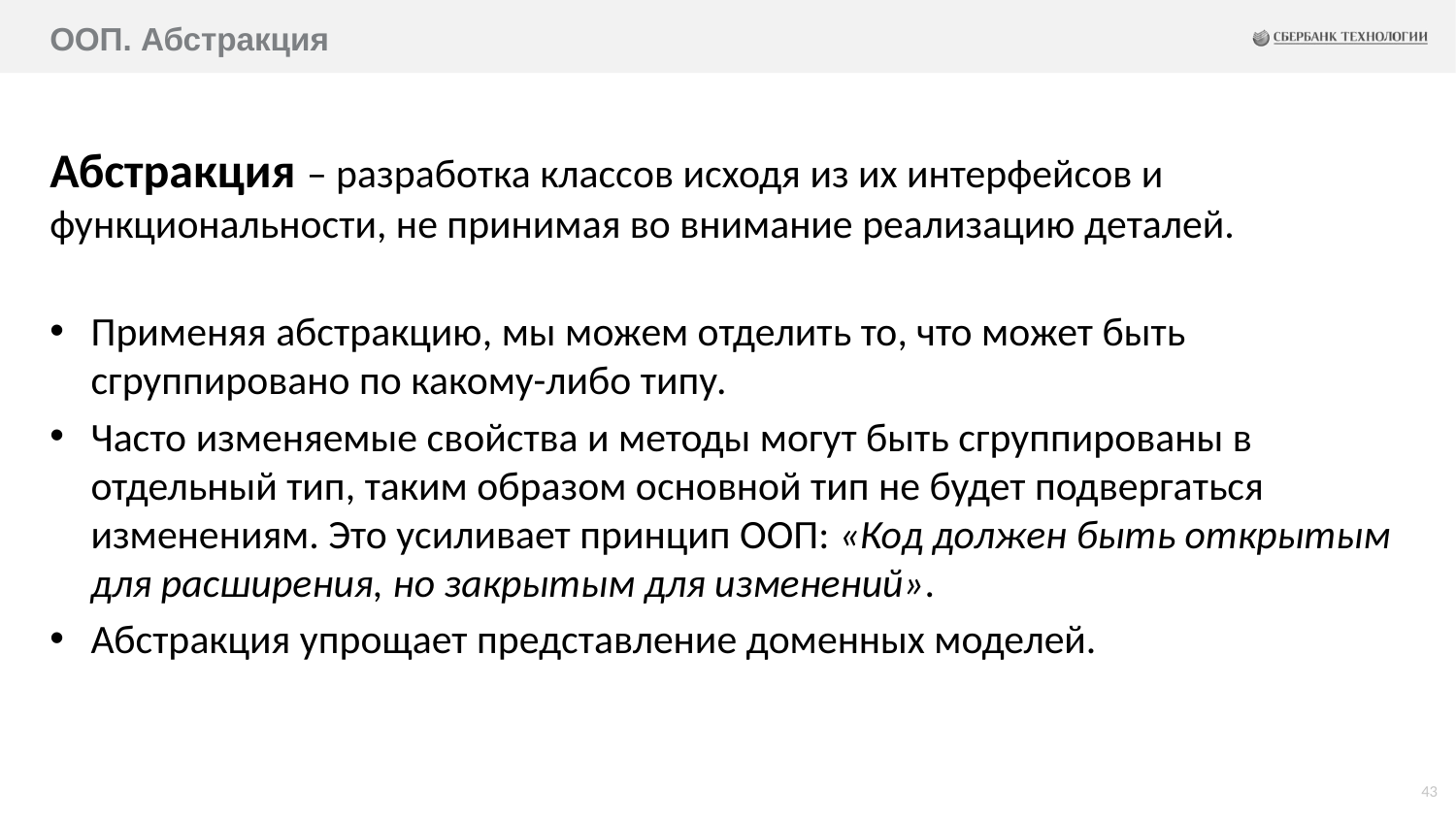

# ООП. Абстракция
Абстракция – разработка классов исходя из их интерфейсов и функциональности, не принимая во внимание реализацию деталей.

Применяя абстракцию, мы можем отделить то, что может быть сгруппировано по какому-либо типу.
Часто изменяемые свойства и методы могут быть сгруппированы в отдельный тип, таким образом основной тип не будет подвергаться изменениям. Это усиливает принцип ООП: «Код должен быть открытым для расширения, но закрытым для изменений».
Абстракция упрощает представление доменных моделей.

43